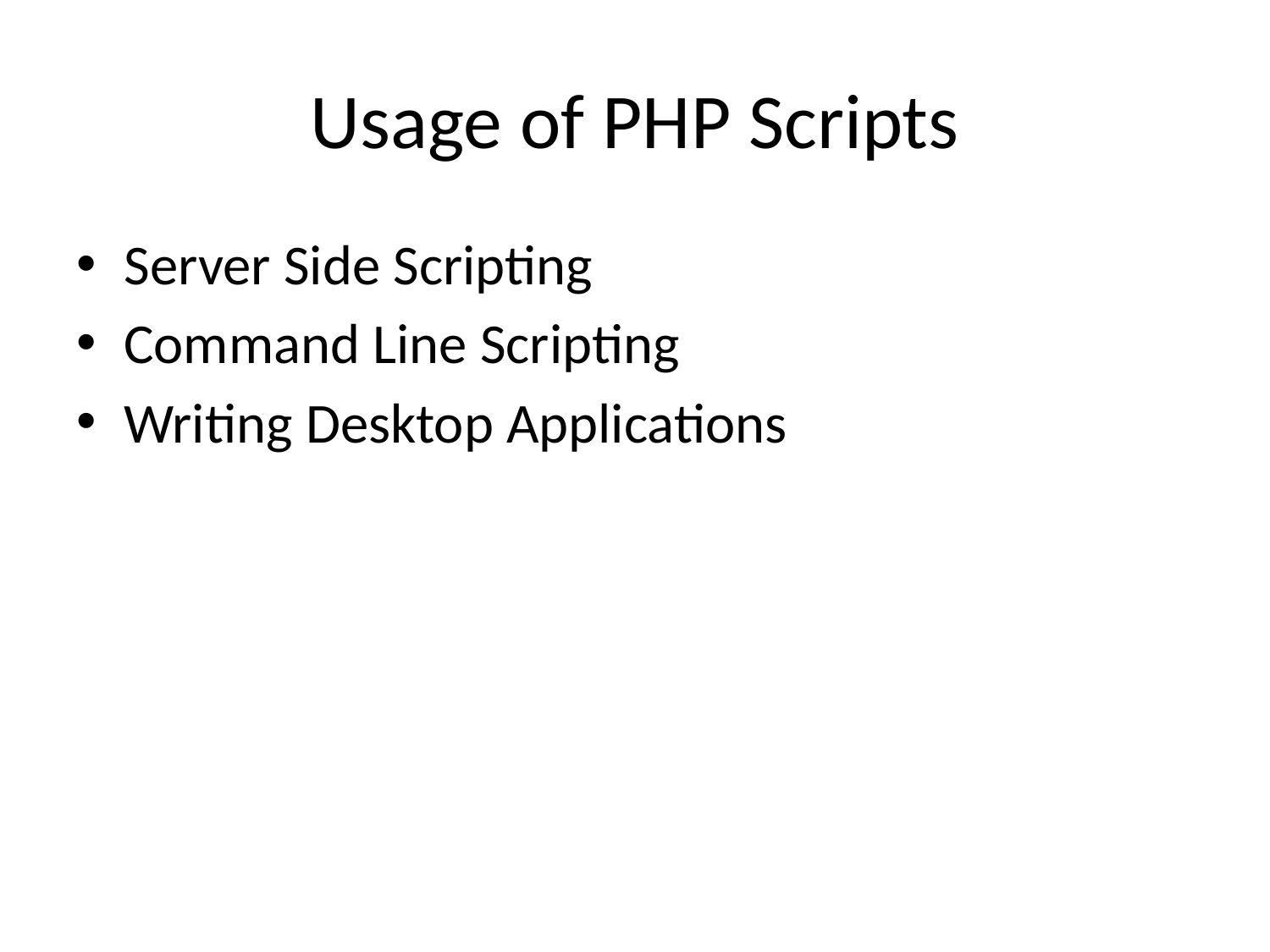

# Usage of PHP Scripts
Server Side Scripting
Command Line Scripting
Writing Desktop Applications